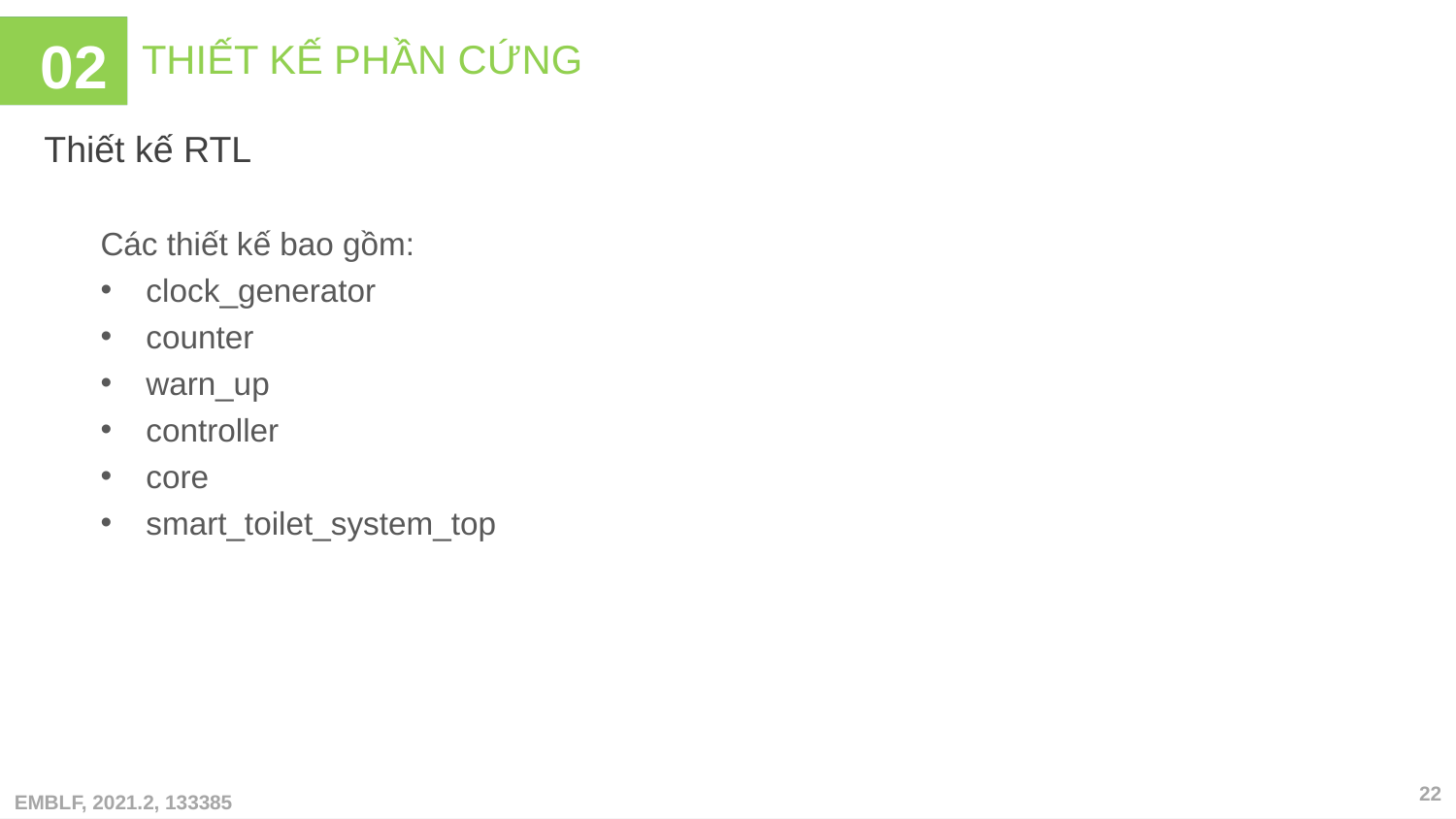

02

# THIẾT KẾ PHẦN CỨNG
Thiết kế RTL
Các thiết kế bao gồm:
clock_generator
counter
warn_up
controller
core
smart_toilet_system_top

22
EMBLF, 2021.2, 133385